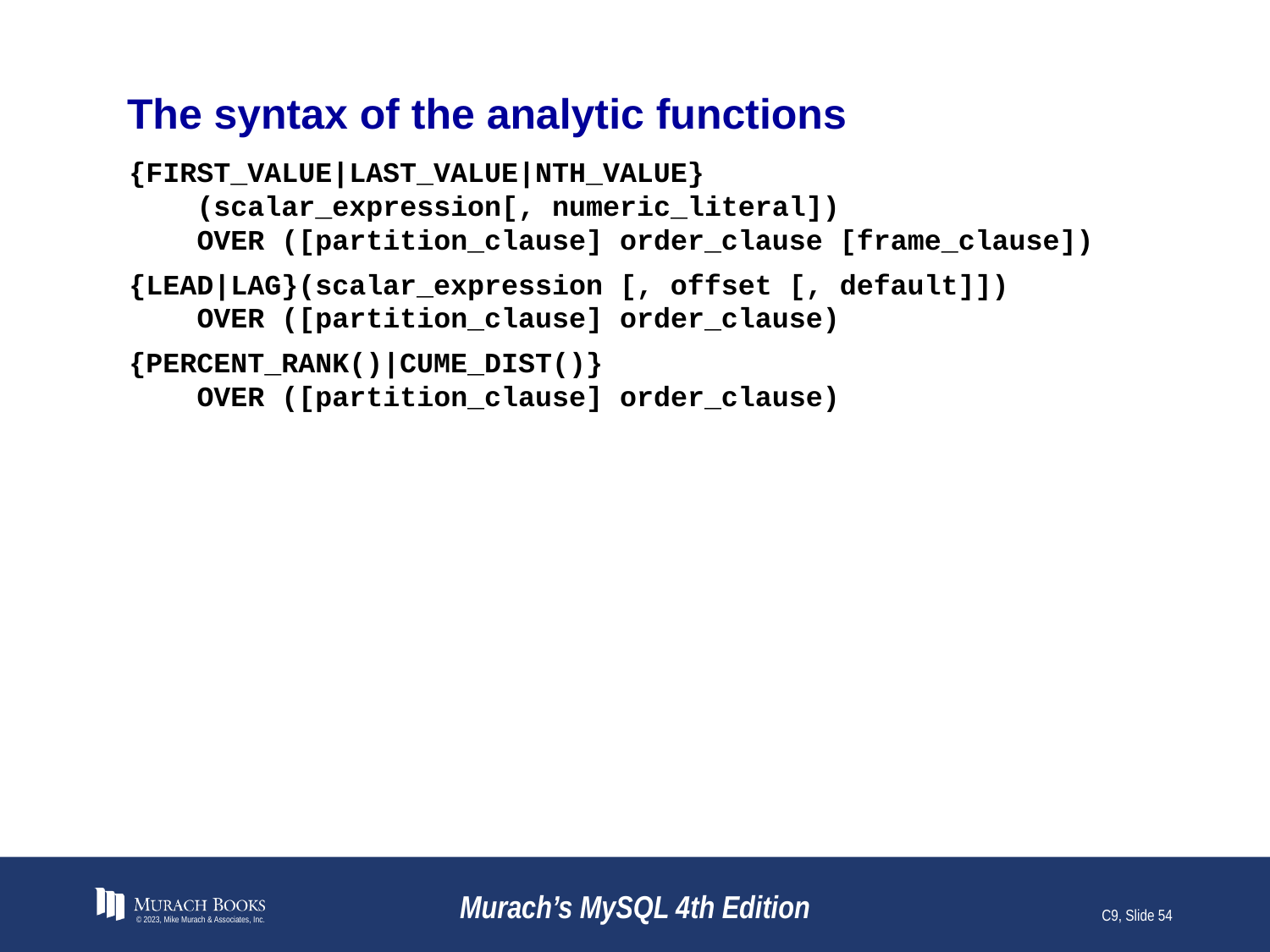

# The syntax of the analytic functions
{FIRST_VALUE|LAST_VALUE|NTH_VALUE}
    (scalar_expression[, numeric_literal])
    OVER ([partition_clause] order_clause [frame_clause])
{LEAD|LAG}(scalar_expression [, offset [, default]])
    OVER ([partition_clause] order_clause)
{PERCENT_RANK()|CUME_DIST()}
    OVER ([partition_clause] order_clause)

© 2023, Mike Murach & Associates, Inc.
Murach’s MySQL 4th Edition

C9, Slide 54